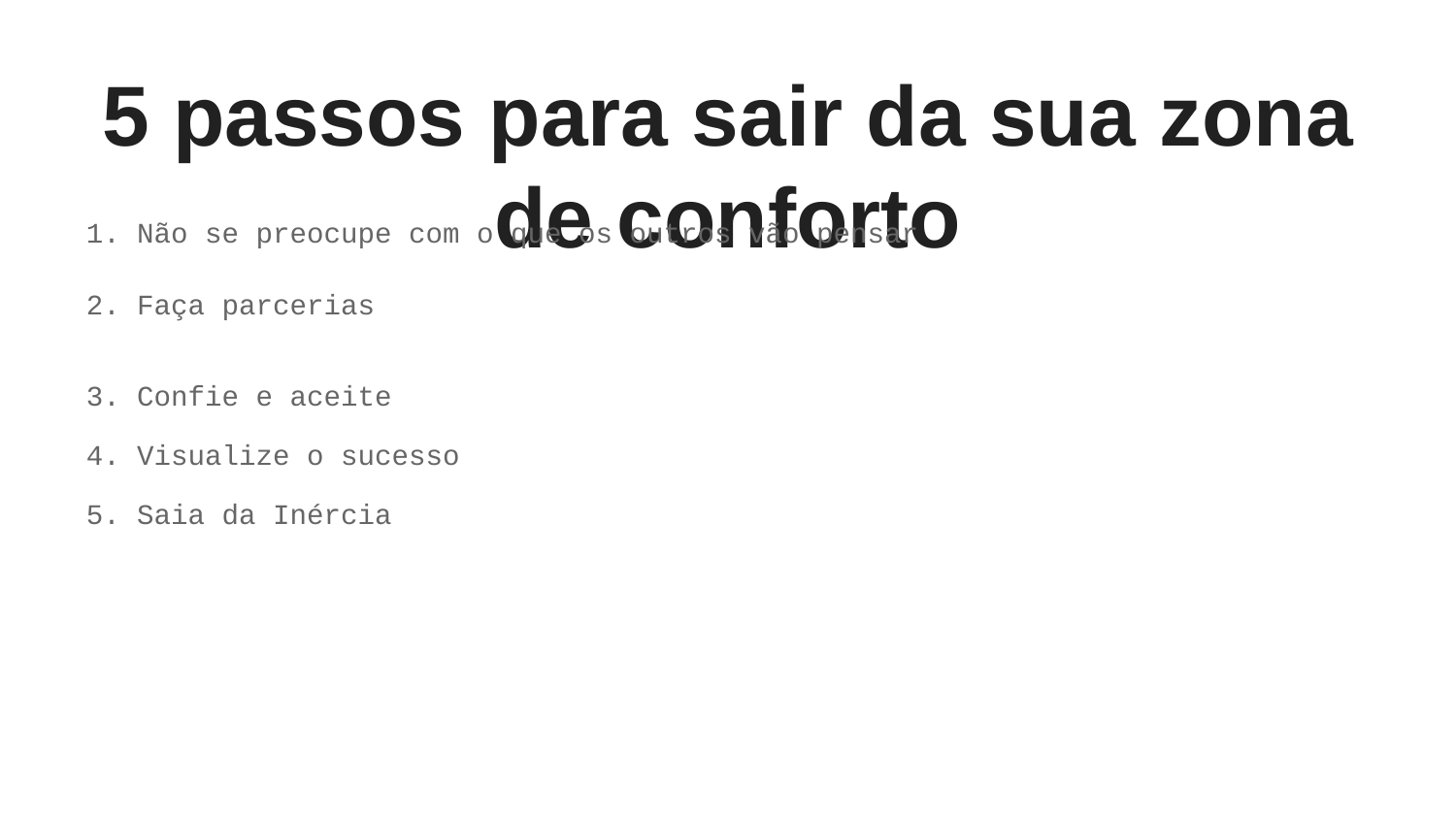

# 5 passos para sair da sua zona de conforto
Não se preocupe com o que os outros vão pensar
Faça parcerias
Confie e aceite
Visualize o sucesso
Saia da Inércia